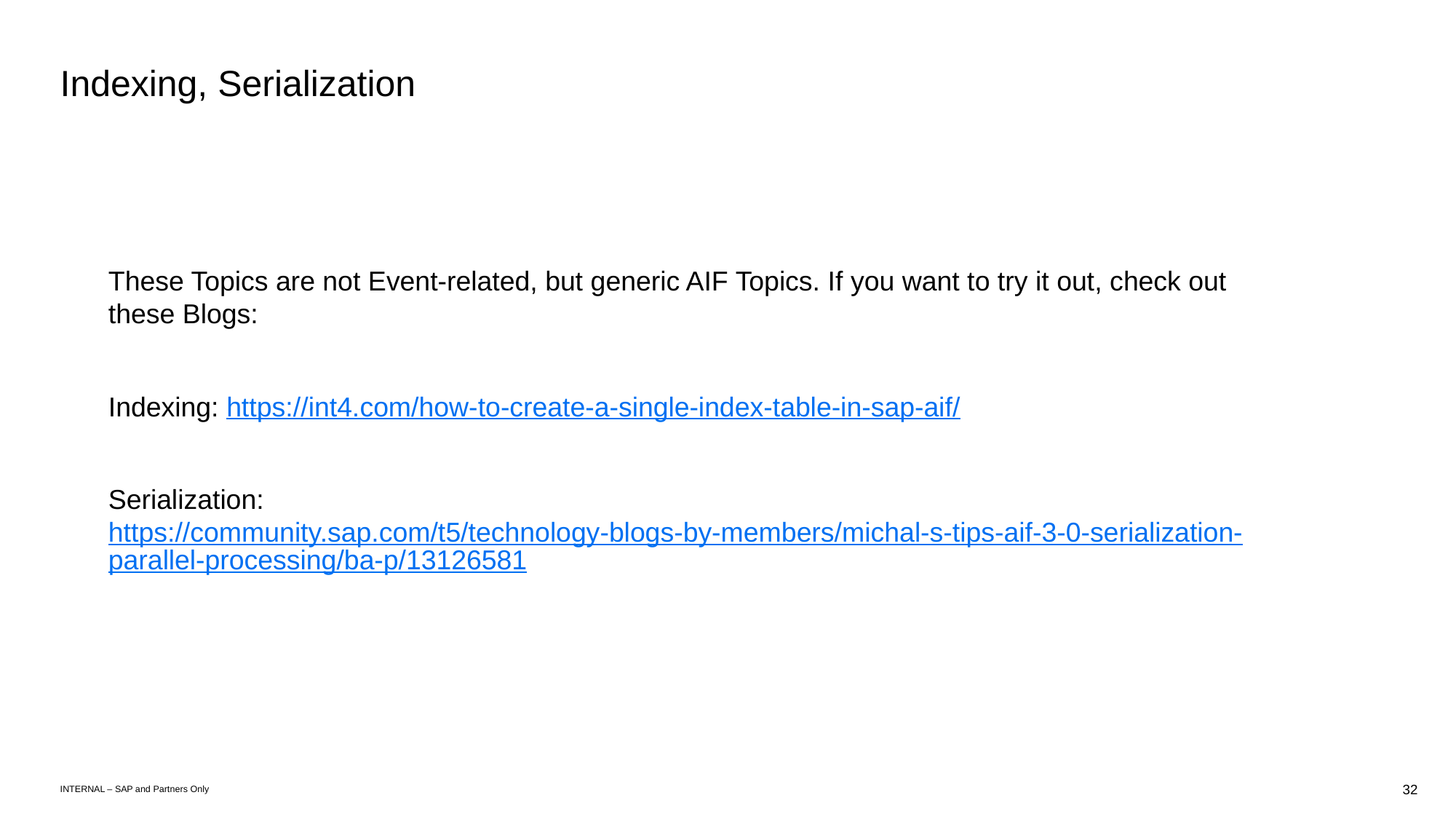

# Indexing, Serialization
These Topics are not Event-related, but generic AIF Topics. If you want to try it out, check out these Blogs:

Indexing: https://int4.com/how-to-create-a-single-index-table-in-sap-aif/

Serialization: https://community.sap.com/t5/technology-blogs-by-members/michal-s-tips-aif-3-0-serialization-parallel-processing/ba-p/13126581